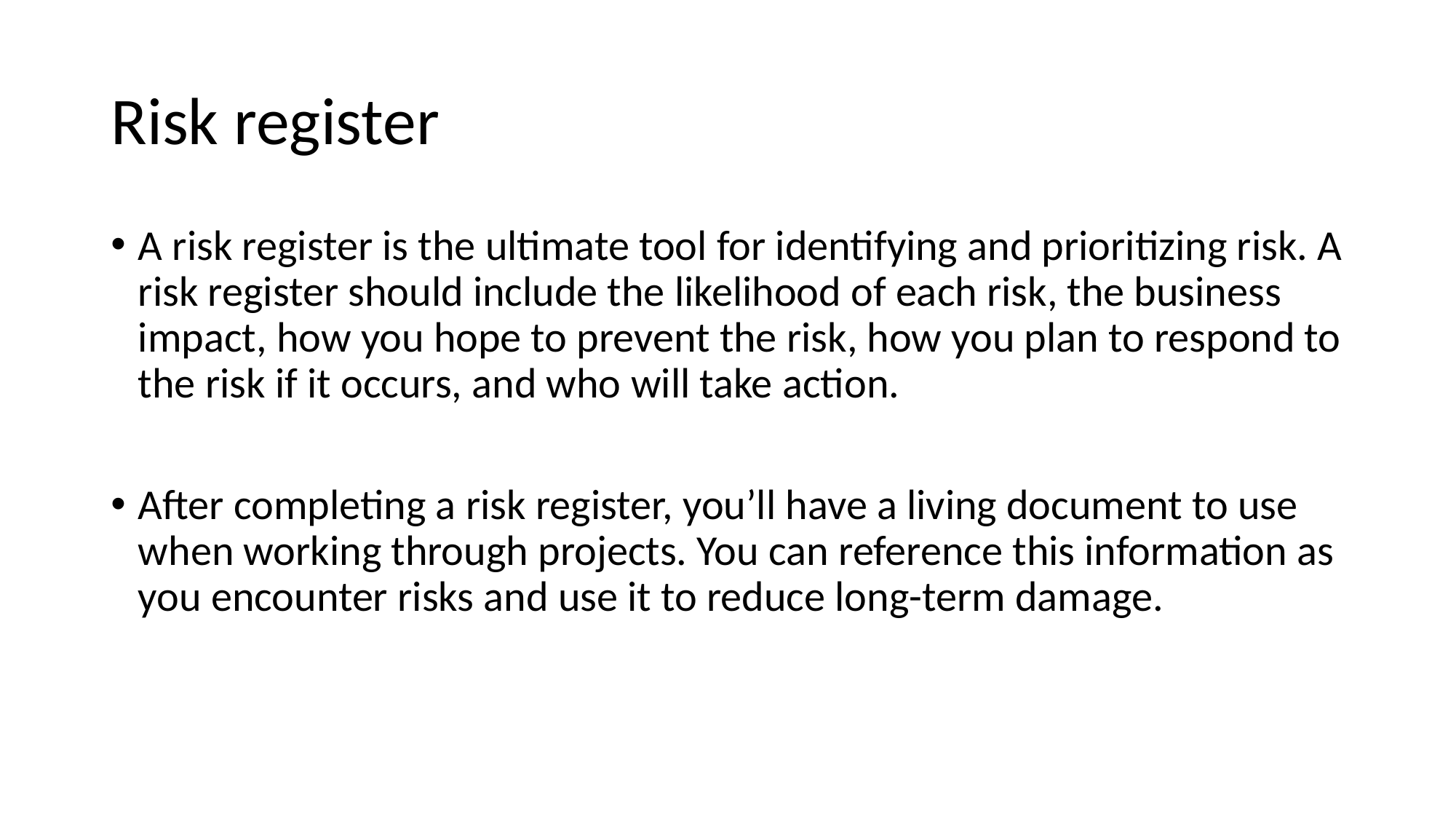

# Risk register
A risk register is the ultimate tool for identifying and prioritizing risk. A risk register should include the likelihood of each risk, the business impact, how you hope to prevent the risk, how you plan to respond to the risk if it occurs, and who will take action.

After completing a risk register, you’ll have a living document to use when working through projects. You can reference this information as you encounter risks and use it to reduce long-term damage.